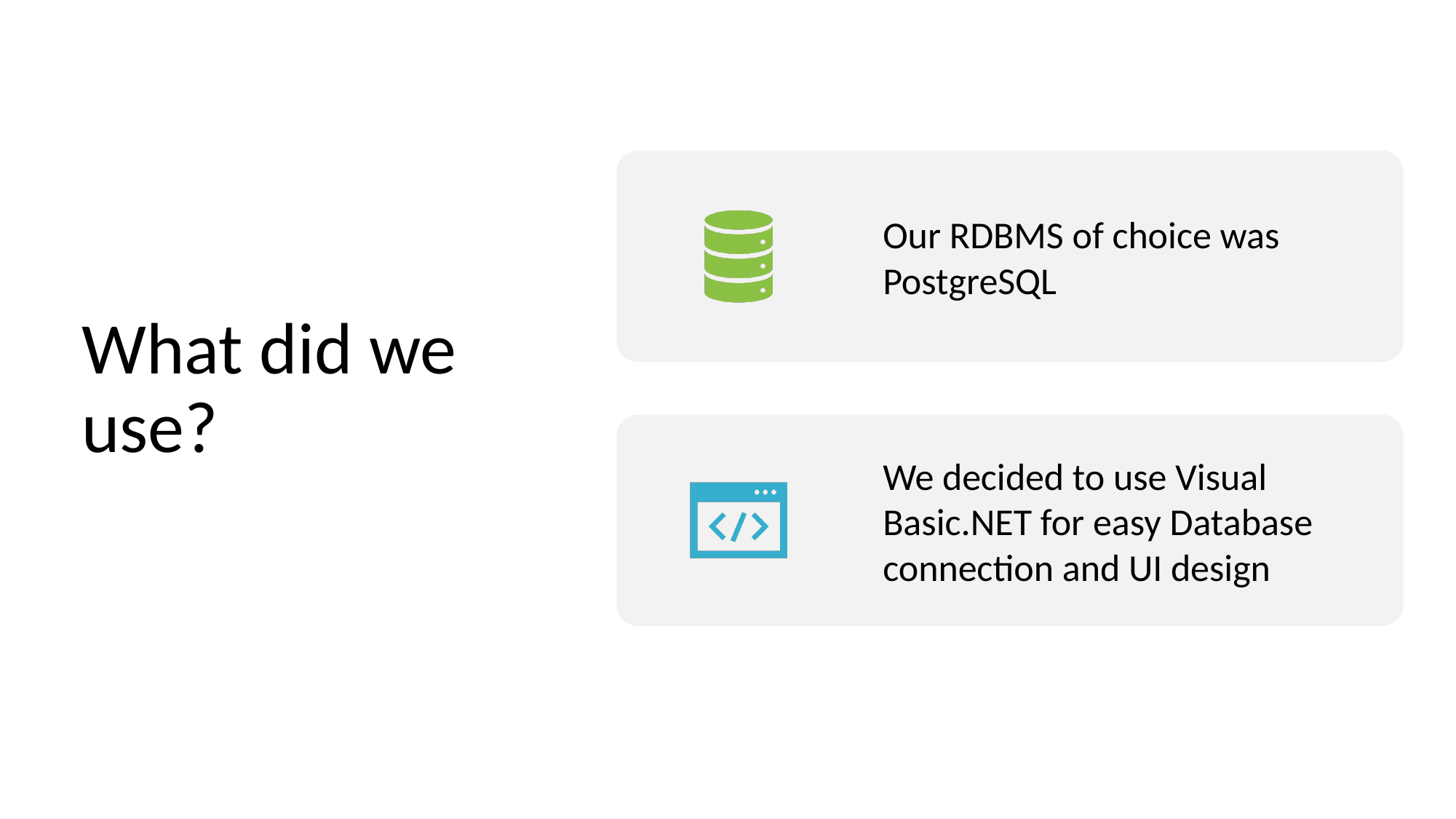

Our RDBMS of choice was PostgreSQL
We decided to use Visual Basic.NET for easy Database connection and UI design
# What did we use?